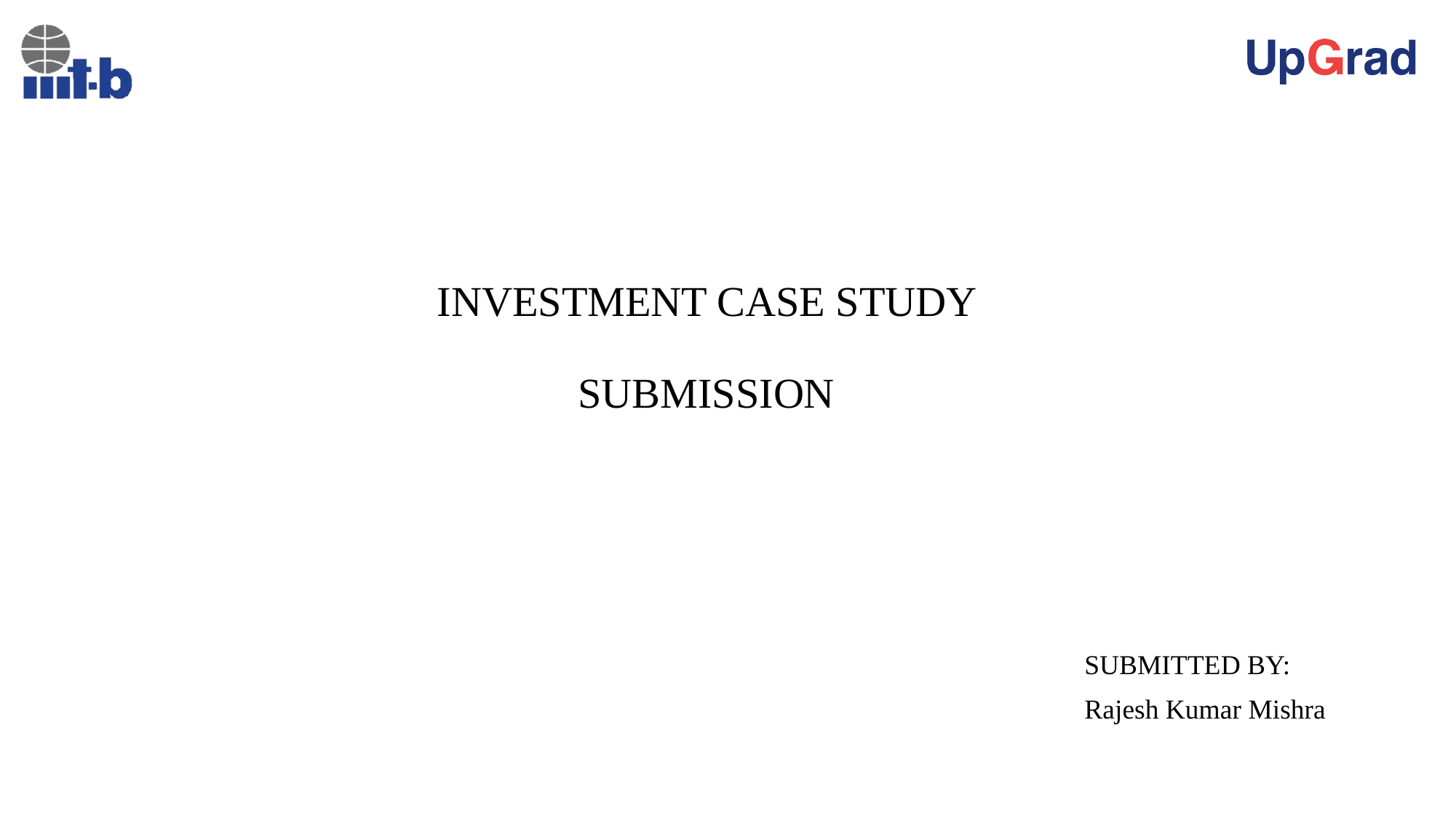

# INVESTMENT CASE STUDY SUBMISSION
SUBMITTED BY:
Rajesh Kumar Mishra